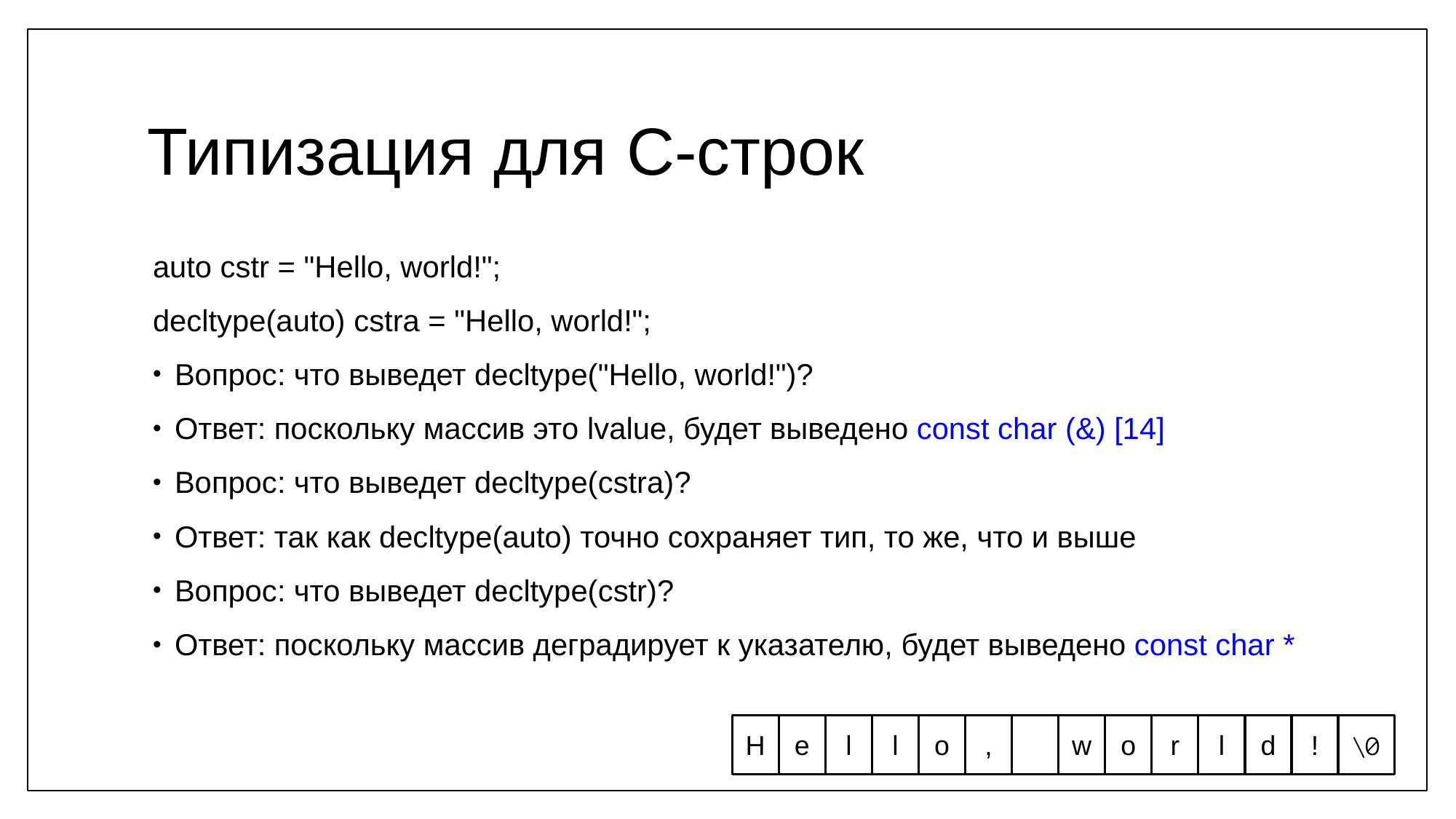

# Типизация для C-строк
auto cstr = "Hello, world!";
decltype(auto) cstra = "Hello, world!";
Вопрос: что выведет decltype("Hello, world!")?
Ответ: поскольку массив это lvalue, будет выведено const char (&) [14]
Вопрос: что выведет decltype(cstra)?
Ответ: так как decltype(auto) точно сохраняет тип, то же, что и выше
Вопрос: что выведет decltype(cstr)?
Ответ: поскольку массив деградирует к указателю, будет выведено const char *
H
e
l
l
o
,

w
o
r
l
d
!
\0